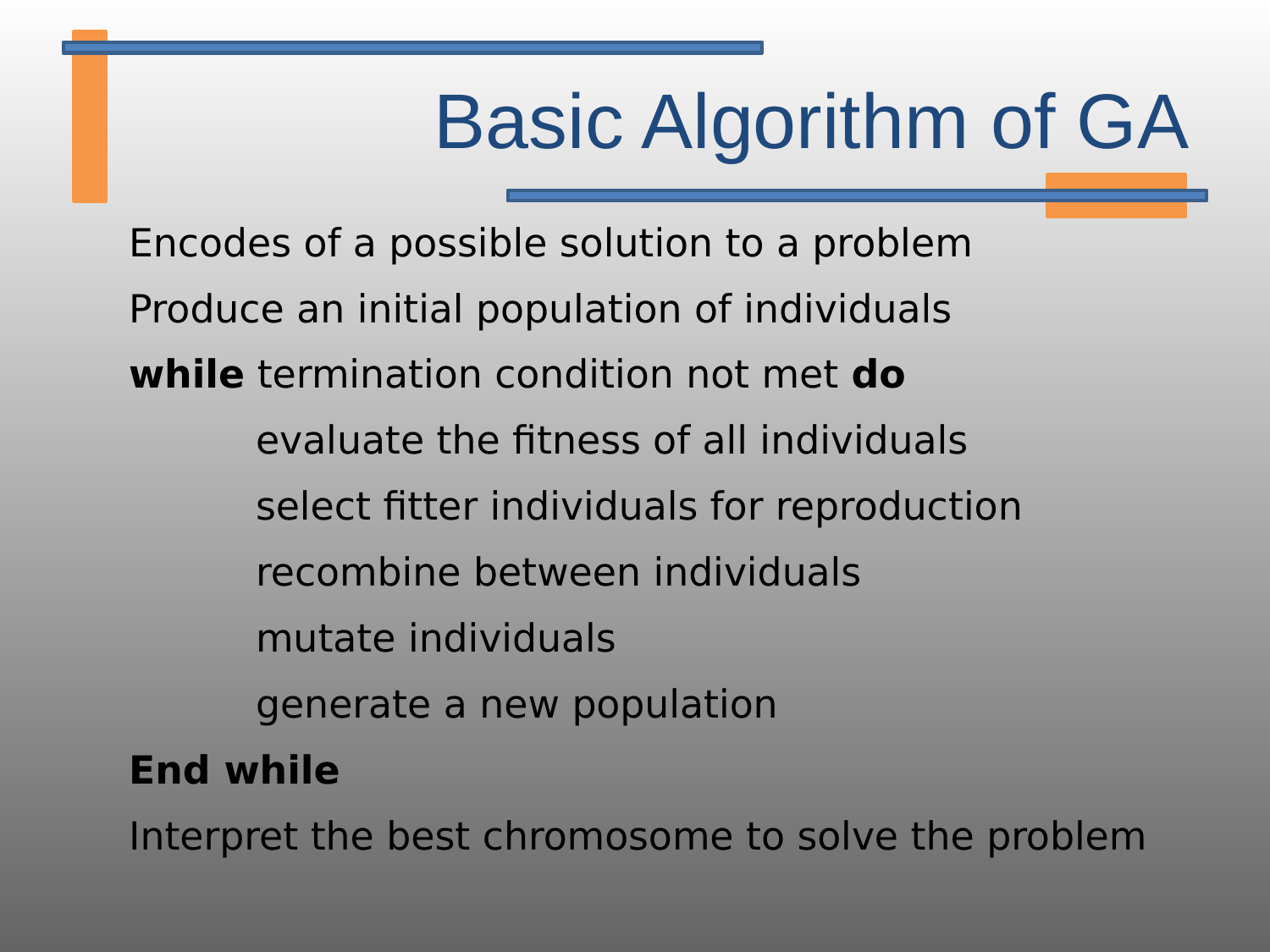

# Basic Algorithm of GA
Encodes of a possible solution to a problem
Produce an initial population of individuals
while termination condition not met do
	evaluate the fitness of all individuals
	select fitter individuals for reproduction
	recombine between individuals
	mutate individuals
	generate a new population
End while
Interpret the best chromosome to solve the problem